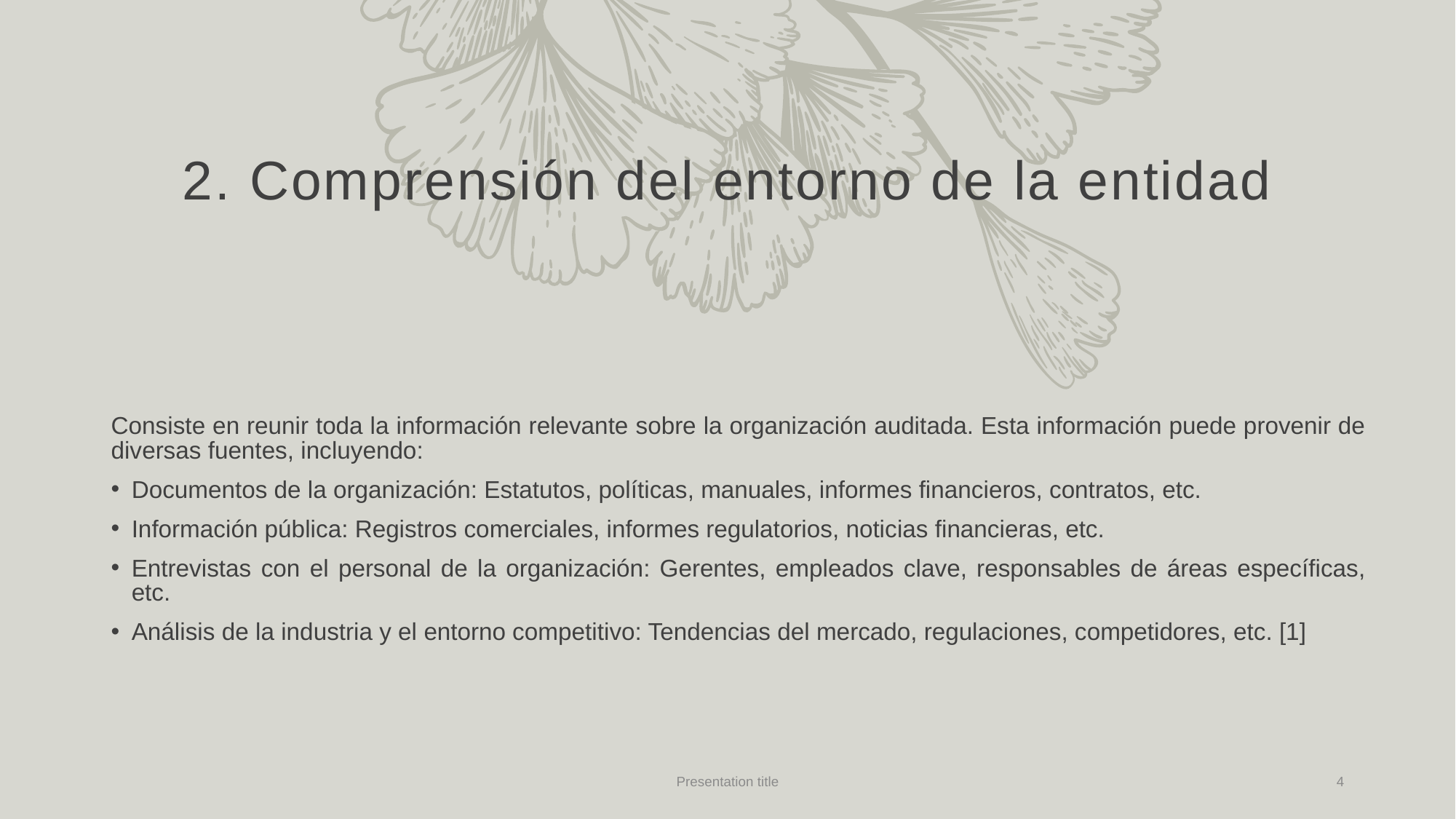

# 2. Comprensión del entorno de la entidad
Consiste en reunir toda la información relevante sobre la organización auditada. Esta información puede provenir de diversas fuentes, incluyendo:
Documentos de la organización: Estatutos, políticas, manuales, informes financieros, contratos, etc.
Información pública: Registros comerciales, informes regulatorios, noticias financieras, etc.
Entrevistas con el personal de la organización: Gerentes, empleados clave, responsables de áreas específicas, etc.
Análisis de la industria y el entorno competitivo: Tendencias del mercado, regulaciones, competidores, etc. [1]
Presentation title
4